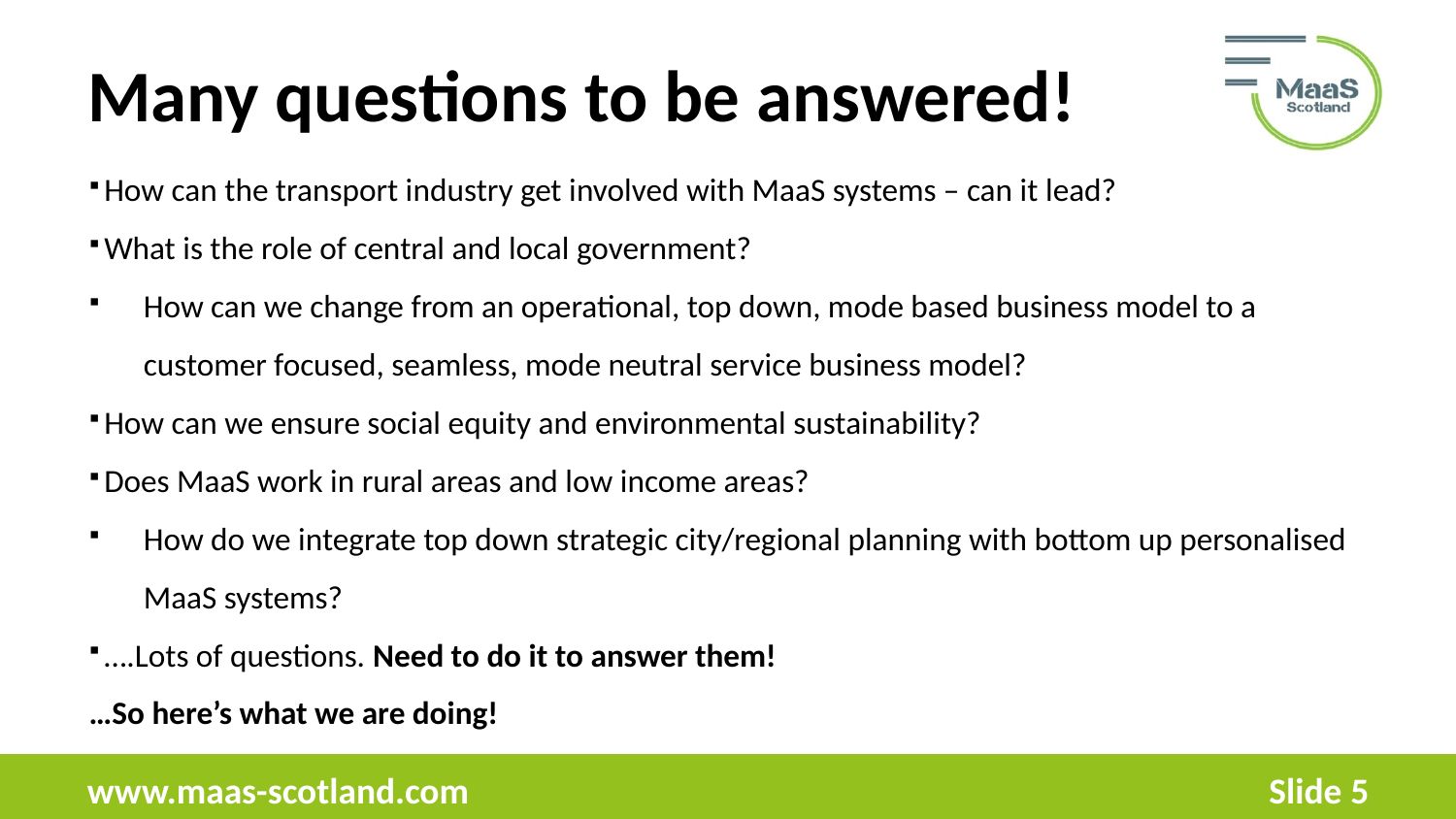

# Many questions to be answered!
How can the transport industry get involved with MaaS systems – can it lead?
What is the role of central and local government?
How can we change from an operational, top down, mode based business model to a customer focused, seamless, mode neutral service business model?
How can we ensure social equity and environmental sustainability?
Does MaaS work in rural areas and low income areas?
How do we integrate top down strategic city/regional planning with bottom up personalised MaaS systems?
….Lots of questions. Need to do it to answer them!
…So here’s what we are doing!
www.maas-scotland.com
Slide 5